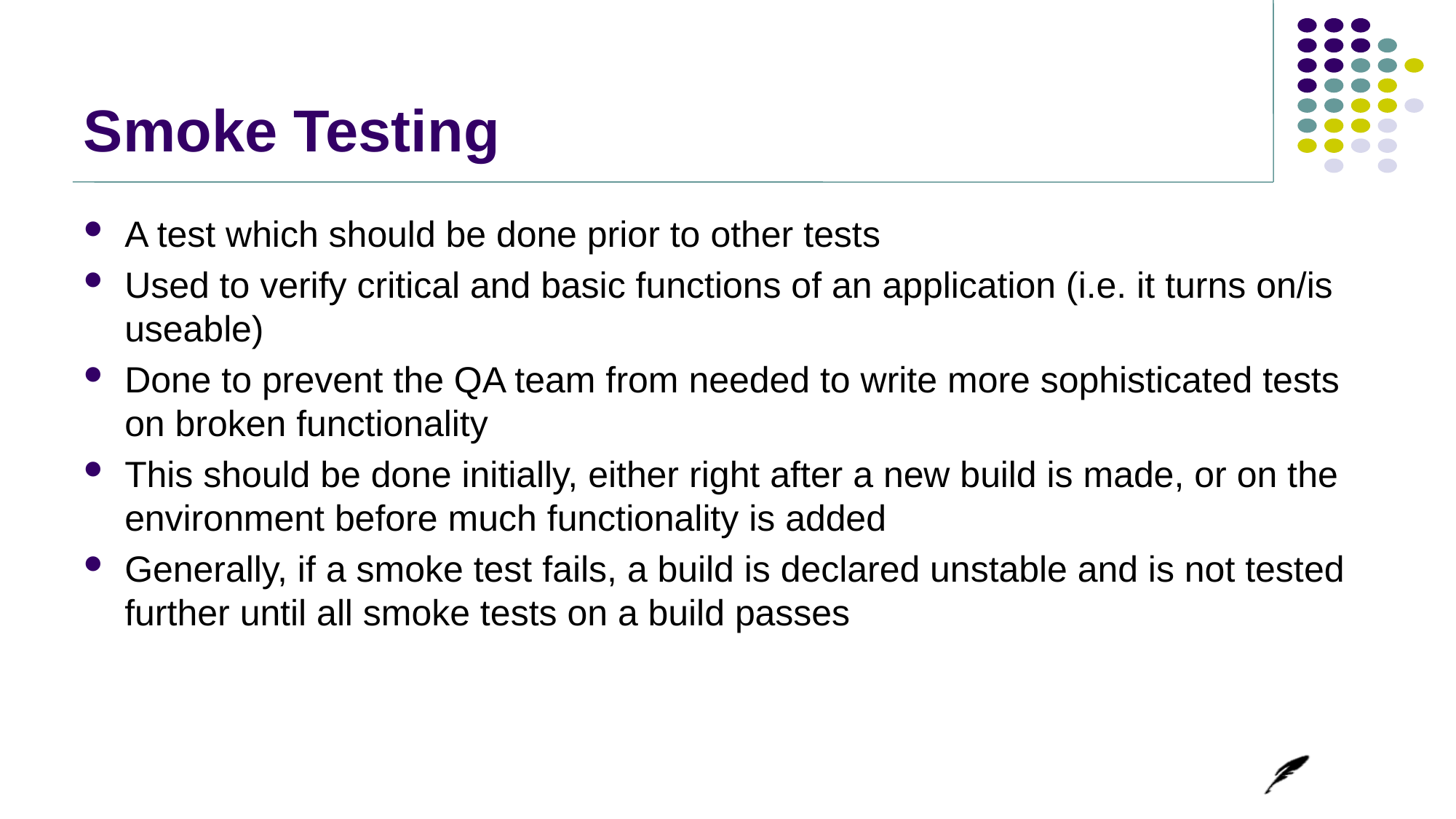

# Smoke Testing
A test which should be done prior to other tests
Used to verify critical and basic functions of an application (i.e. it turns on/is useable)
Done to prevent the QA team from needed to write more sophisticated tests on broken functionality
This should be done initially, either right after a new build is made, or on the environment before much functionality is added
Generally, if a smoke test fails, a build is declared unstable and is not tested further until all smoke tests on a build passes